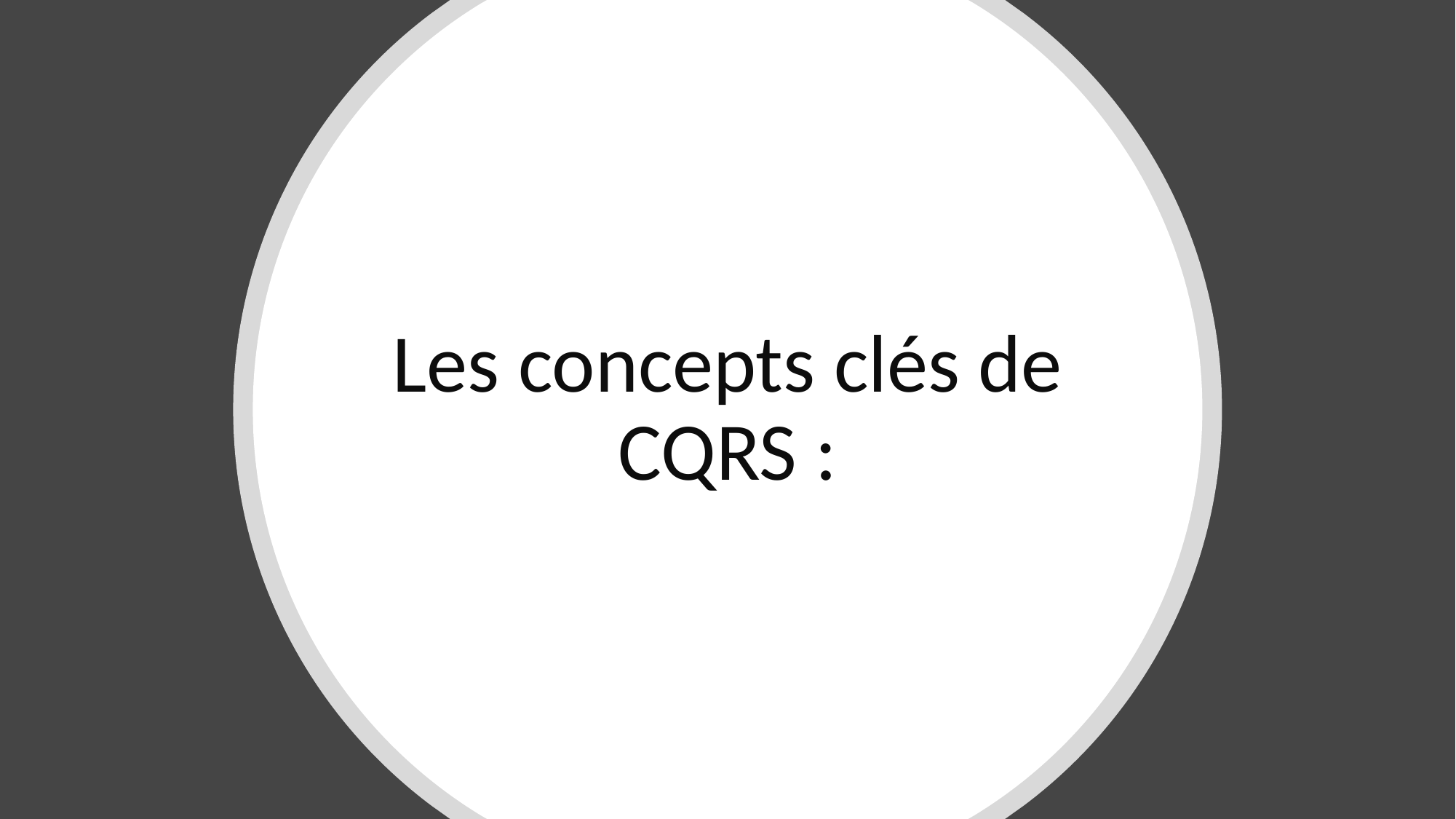

# Les concepts clés de CQRS :